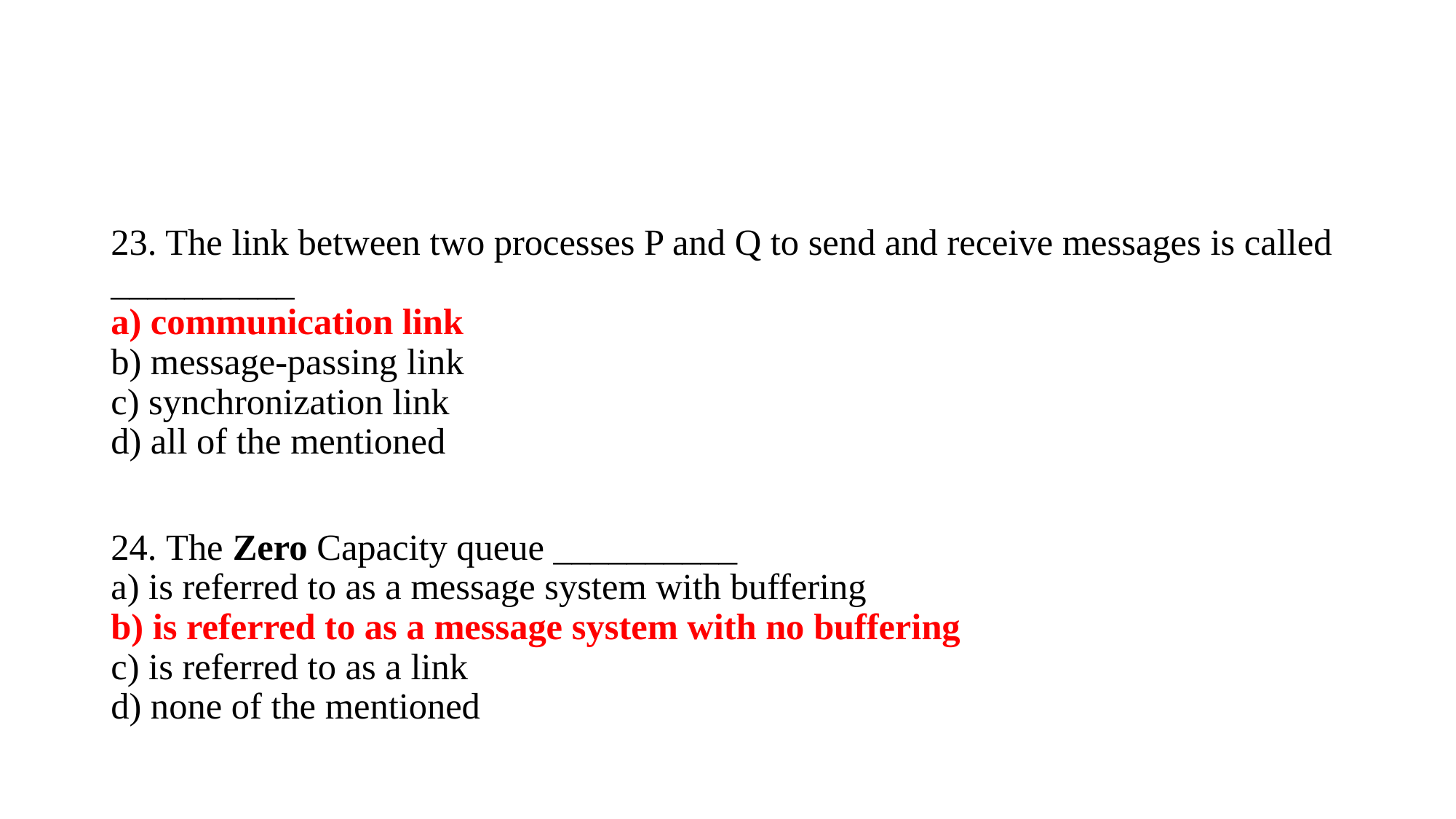

#
23. The link between two processes P and Q to send and receive messages is called __________
a) communication link
b) message-passing link
c) synchronization link
d) all of the mentioned

24. The Zero Capacity queue __________
a) is referred to as a message system with buffering
b) is referred to as a message system with no buffering
c) is referred to as a link
d) none of the mentioned